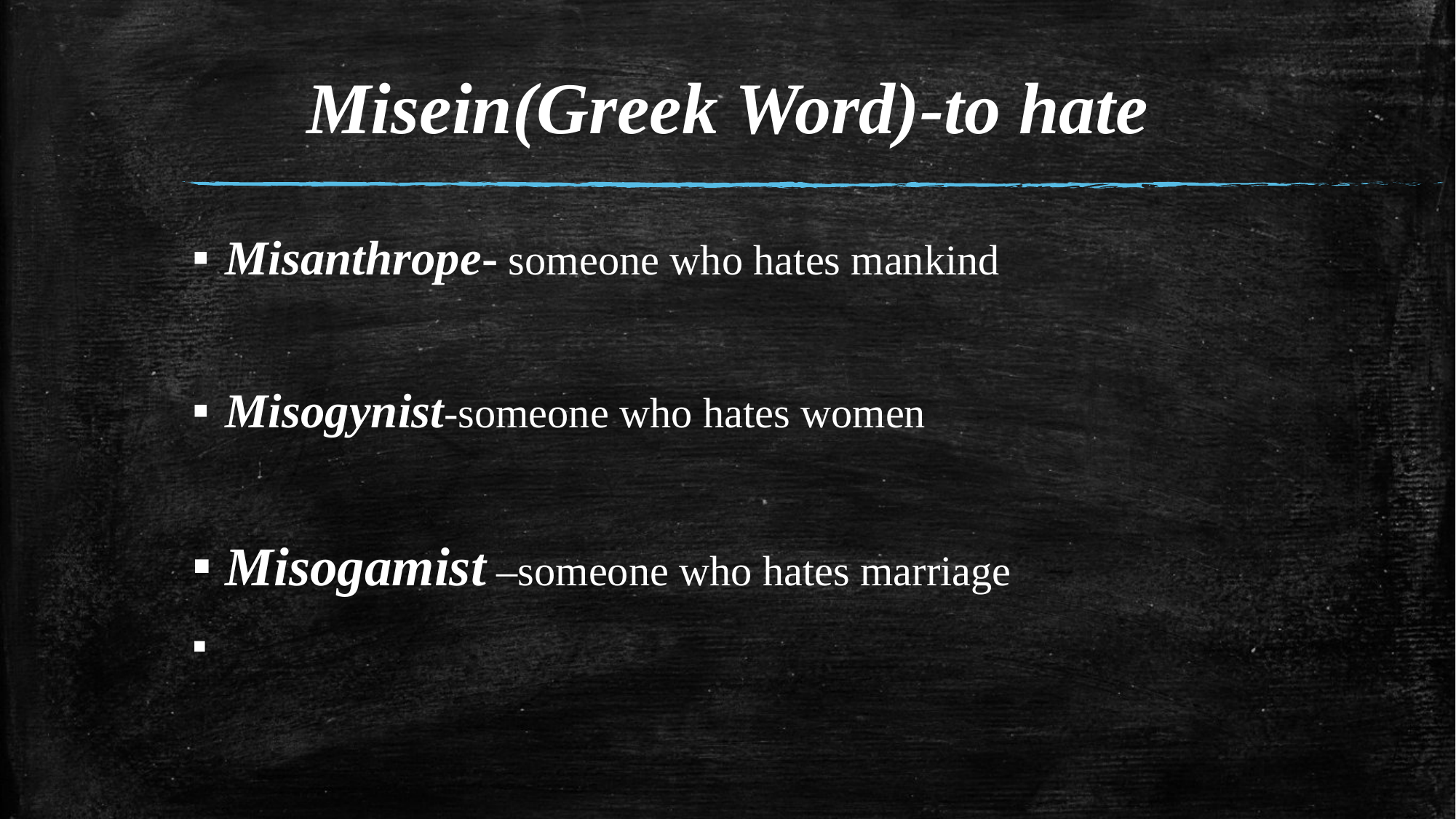

# Misein(Greek Word)-to hate
Misanthrope- someone who hates mankind

Misogynist-someone who hates women

Misogamist –someone who hates marriage